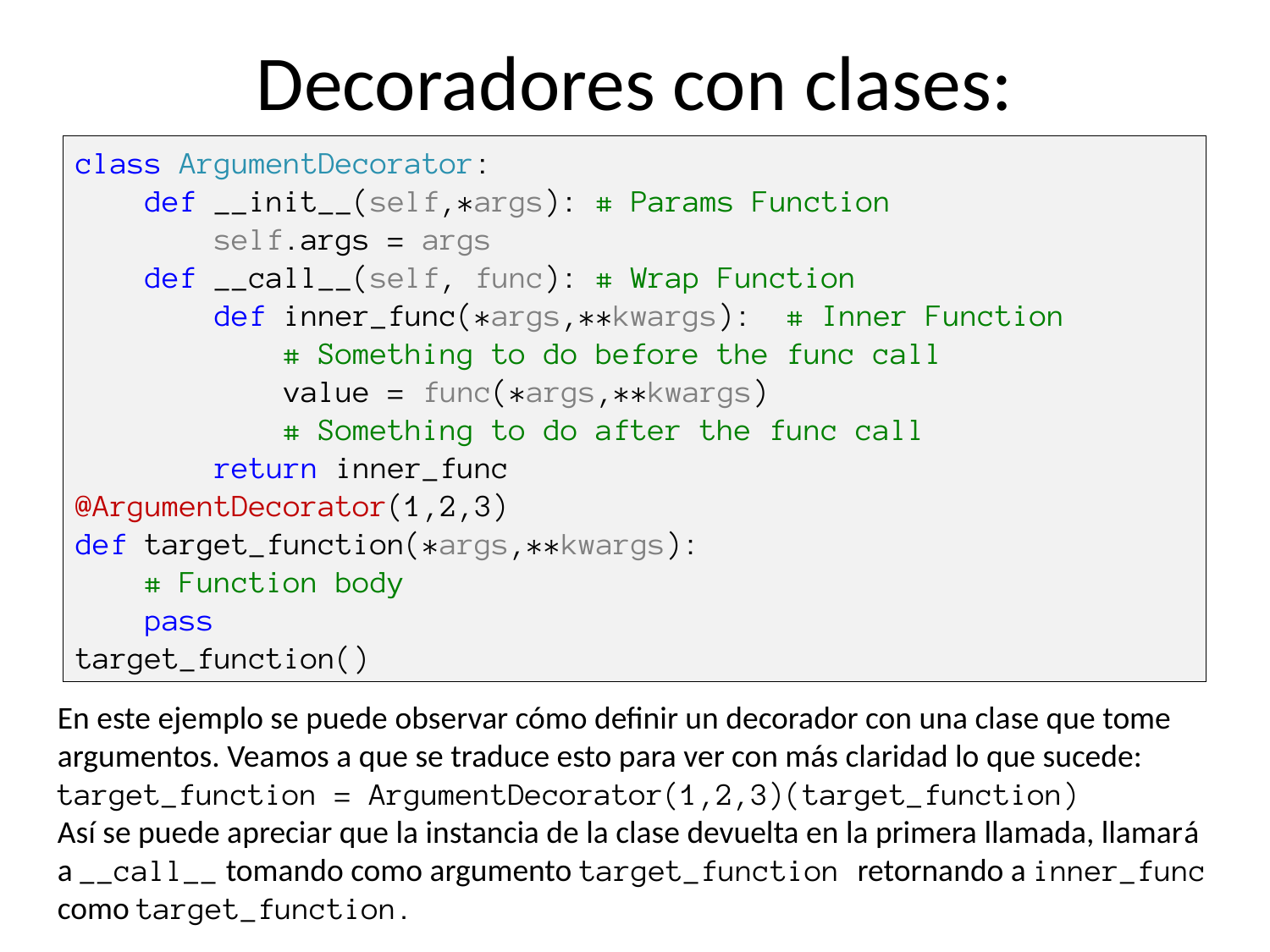

Decoradores con clases:
class ArgumentDecorator:
    def __init__(self,*args): # Params Function
        self.args = args
    def __call__(self, func): # Wrap Function
        def inner_func(*args,**kwargs):  # Inner Function
            # Something to do before the func call
            value = func(*args,**kwargs)
            # Something to do after the func call
        return inner_func
@ArgumentDecorator(1,2,3)
def target_function(*args,**kwargs):
    # Function body
    pass
target_function()
En este ejemplo se puede observar cómo definir un decorador con una clase que tome argumentos. Veamos a que se traduce esto para ver con más claridad lo que sucede:
target_function = ArgumentDecorator(1,2,3)(target_function)
Así se puede apreciar que la instancia de la clase devuelta en la primera llamada, llamará a __call__ tomando como argumento target_function retornando a inner_func como target_function.